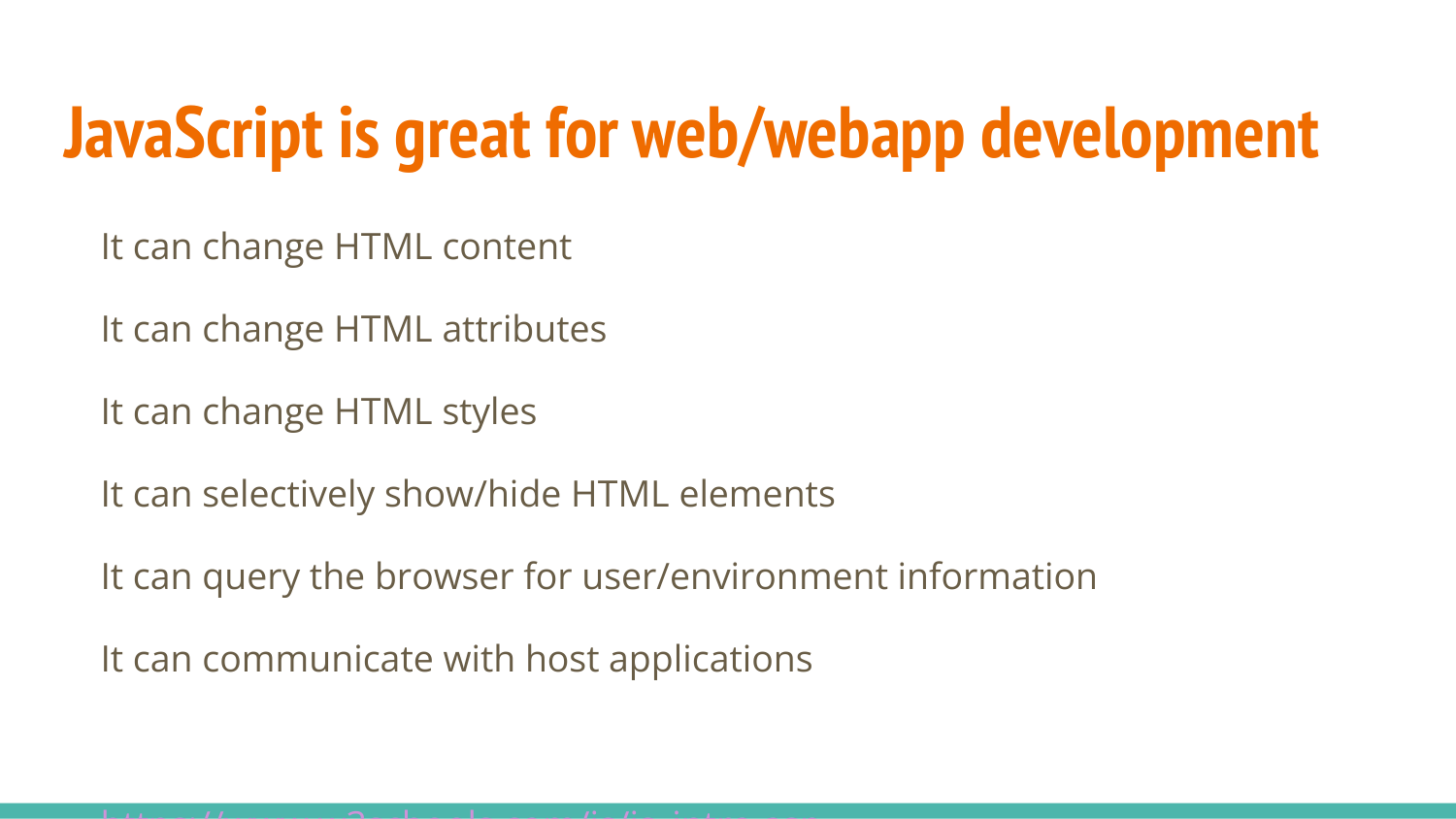

# JavaScript is great for web/webapp development
It can change HTML content
It can change HTML attributes
It can change HTML styles
It can selectively show/hide HTML elements
It can query the browser for user/environment information
It can communicate with host applications

https://www.w3schools.com/js/js_intro.asp